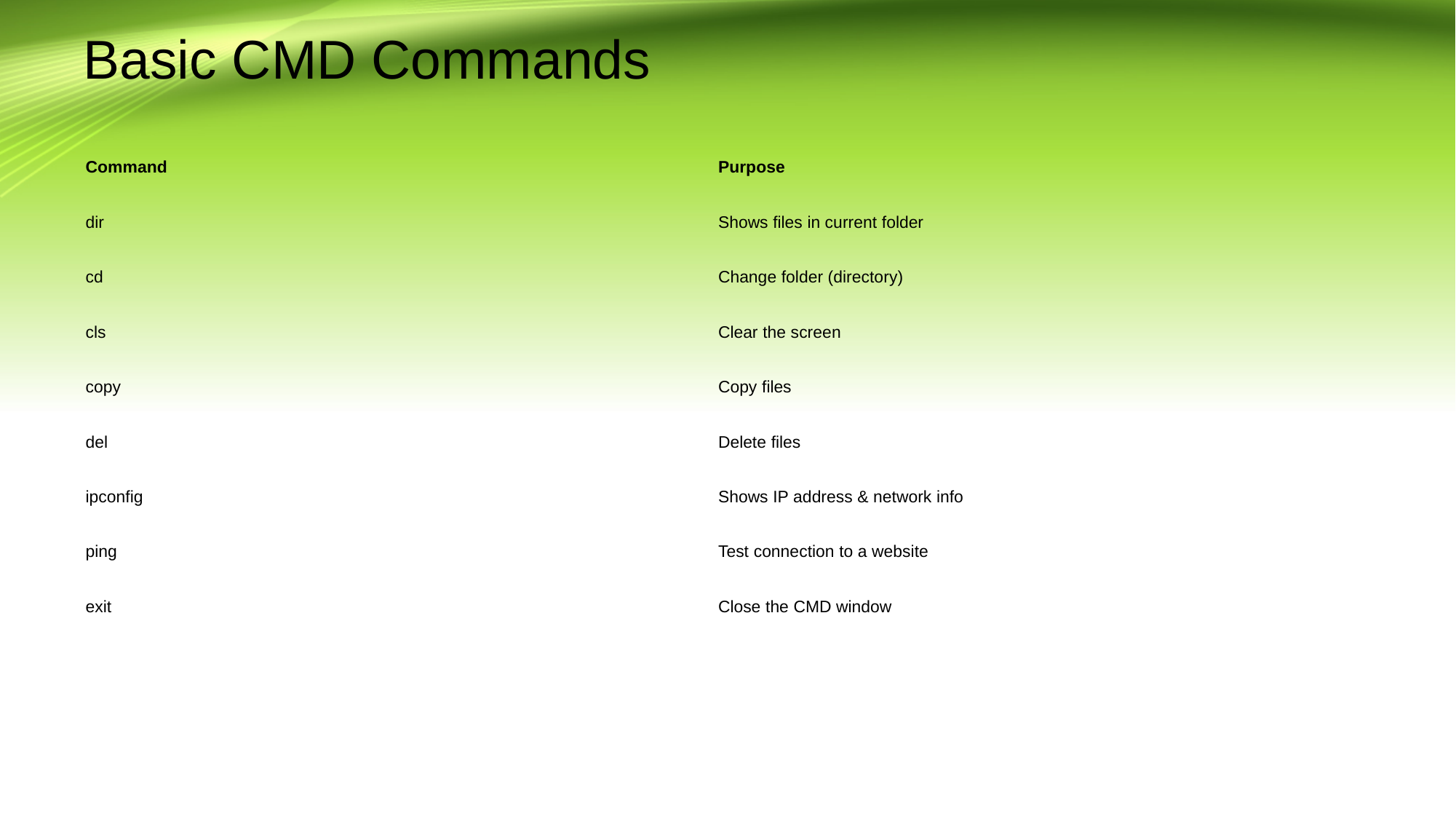

# Basic CMD Commands
| Command | Purpose |
| --- | --- |
| dir | Shows files in current folder |
| cd | Change folder (directory) |
| cls | Clear the screen |
| copy | Copy files |
| del | Delete files |
| ipconfig | Shows IP address & network info |
| ping | Test connection to a website |
| exit | Close the CMD window |